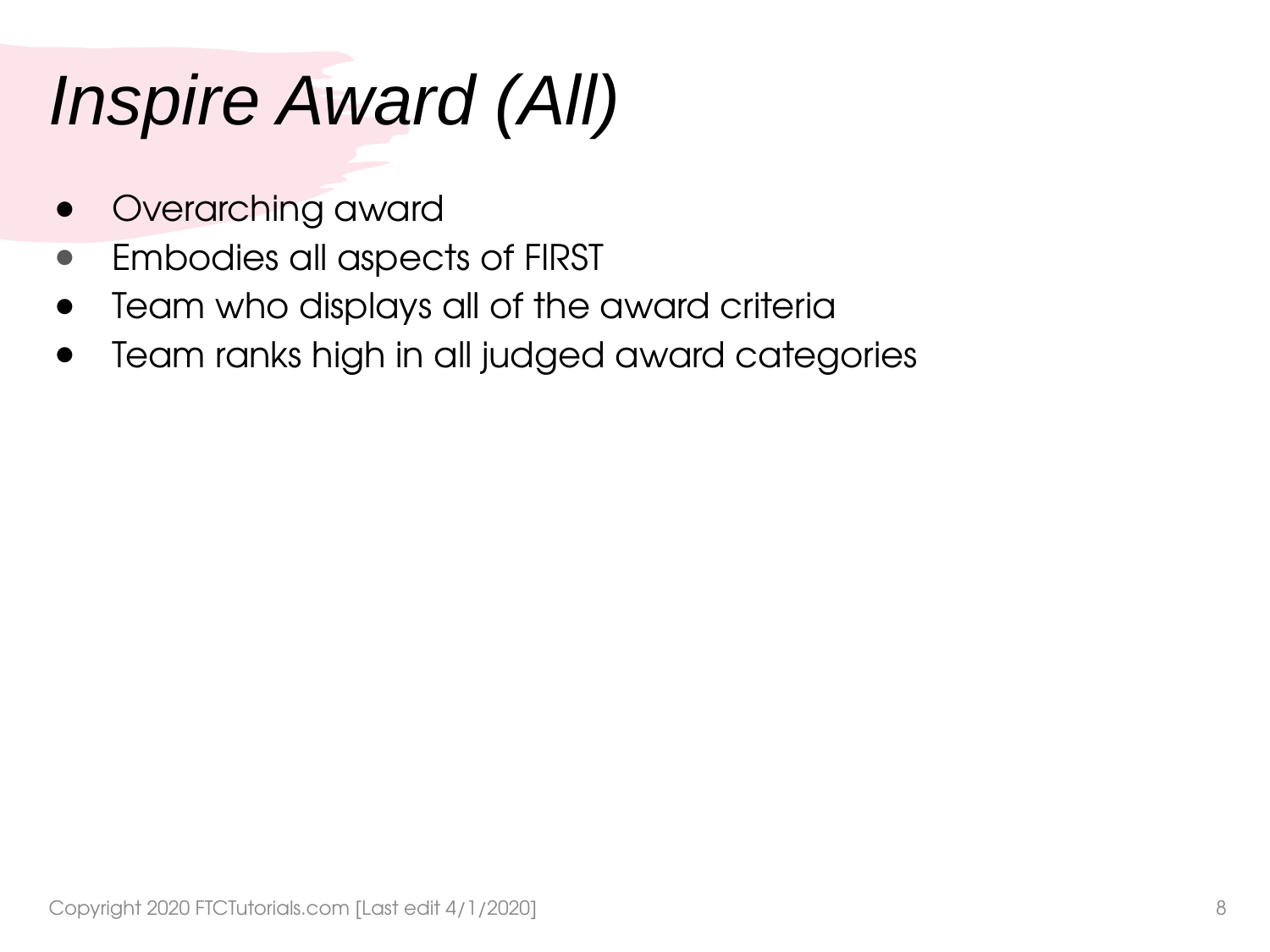

# Inspire Award (All)
Overarching award
Embodies all aspects of FIRST
Team who displays all of the award criteria
Team ranks high in all judged award categories

Copyright 2020 FTCTutorials.com [Last edit 4/1/2020]
8